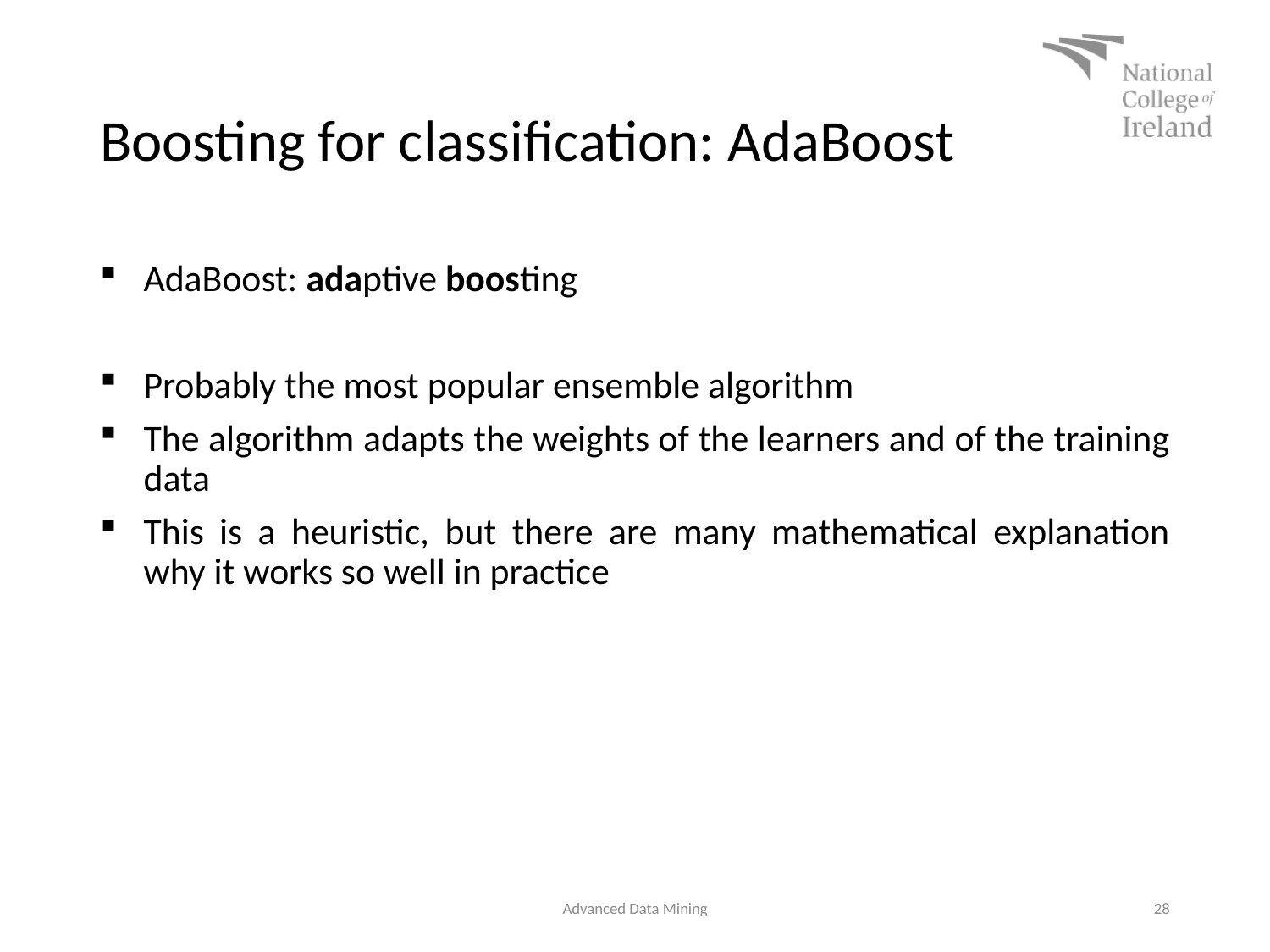

# Boosting for classification: AdaBoost
AdaBoost: adaptive boosting

Probably the most popular ensemble algorithm
The algorithm adapts the weights of the learners and of the training data
This is a heuristic, but there are many mathematical explanation why it works so well in practice
Advanced Data Mining
28